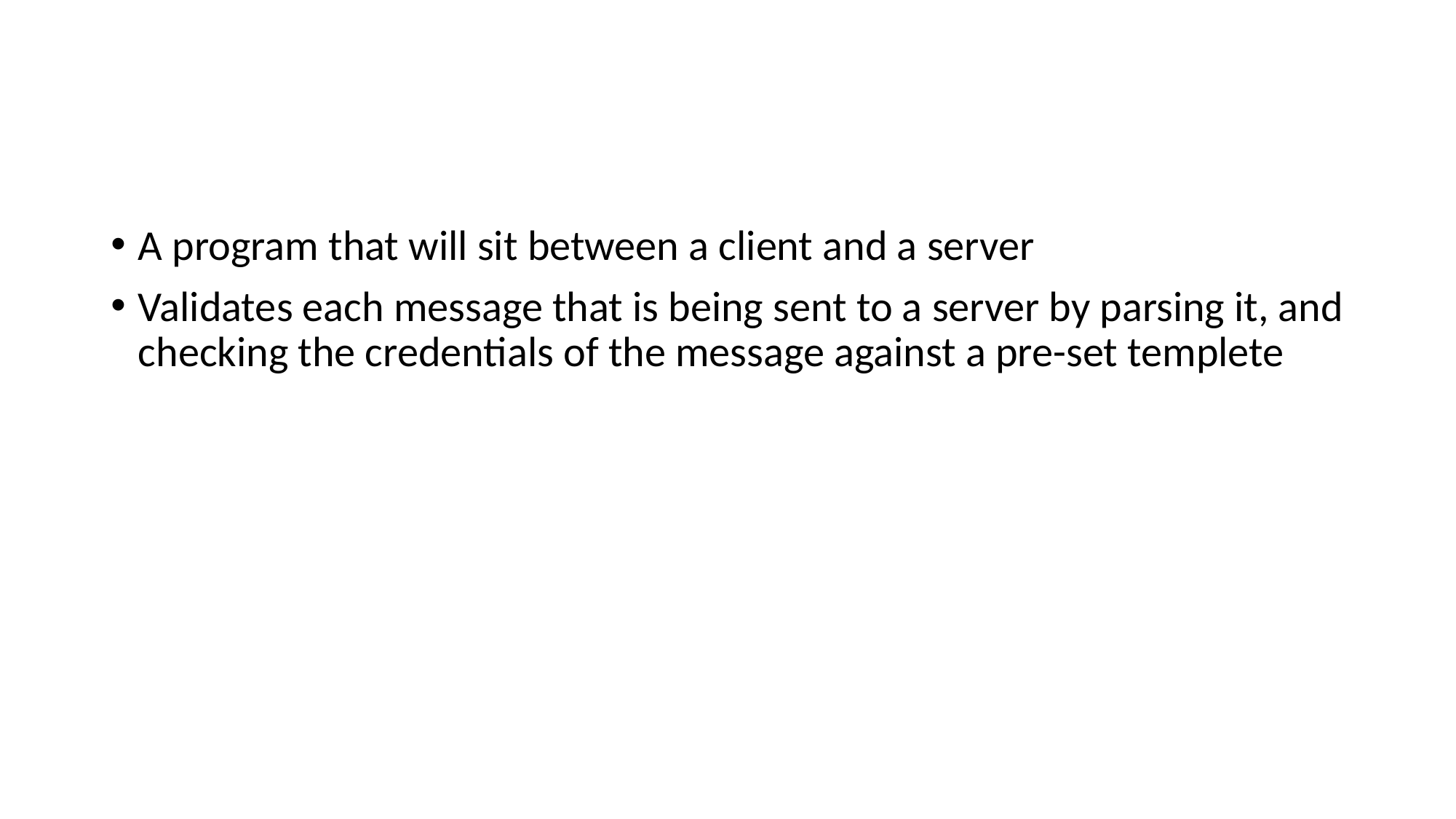

#
A program that will sit between a client and a server
Validates each message that is being sent to a server by parsing it, and checking the credentials of the message against a pre-set templete